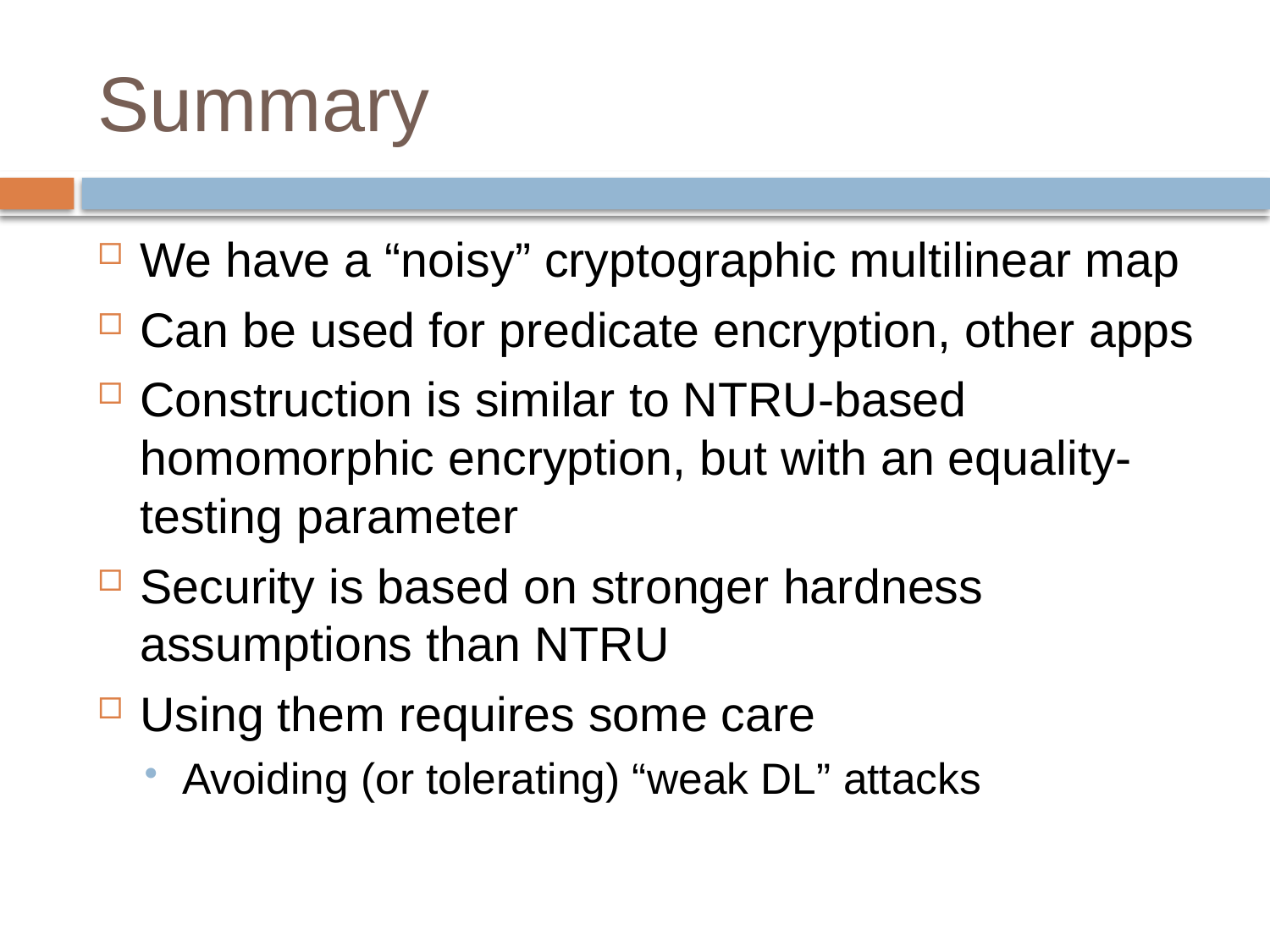

# Summary
We have a “noisy” cryptographic multilinear map
Can be used for predicate encryption, other apps
Construction is similar to NTRU-based homomorphic encryption, but with an equality-testing parameter
Security is based on stronger hardness assumptions than NTRU
Using them requires some care
Avoiding (or tolerating) “weak DL” attacks